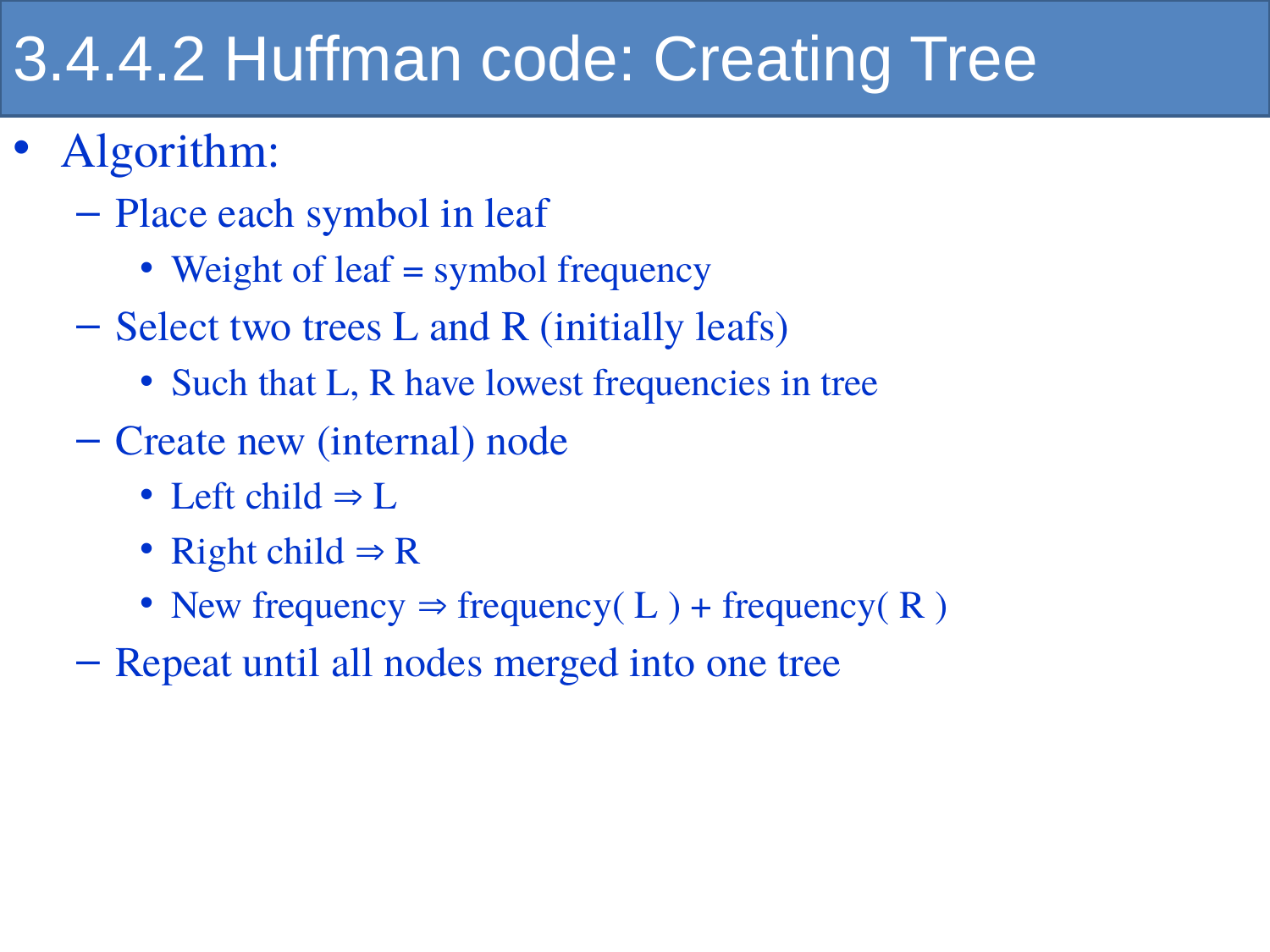

# 3.4.4.2 Huffman code: Creating Tree
Algorithm:
Place each symbol in leaf
Weight of leaf = symbol frequency
Select two trees L and R (initially leafs)
Such that L, R have lowest frequencies in tree
Create new (internal) node
Left child ⇒ L
Right child ⇒ R
New frequency ⇒ frequency( L ) + frequency( R )
Repeat until all nodes merged into one tree